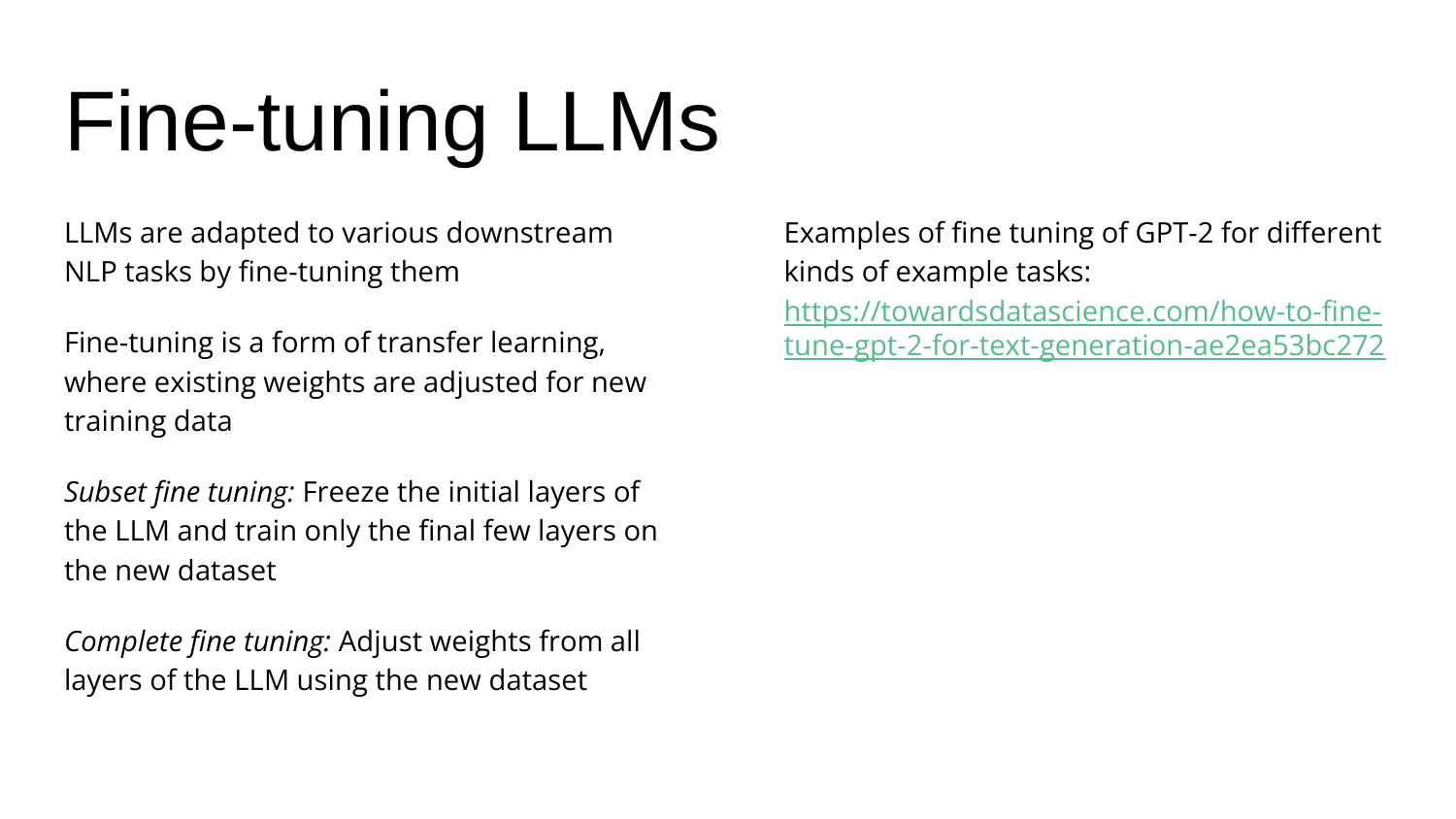

# Fine-tuning LLMs
LLMs are adapted to various downstream NLP tasks by fine-tuning them
Fine-tuning is a form of transfer learning, where existing weights are adjusted for new training data
Subset fine tuning: Freeze the initial layers of the LLM and train only the final few layers on the new dataset
Complete fine tuning: Adjust weights from all layers of the LLM using the new dataset
Examples of fine tuning of GPT-2 for different kinds of example tasks: https://towardsdatascience.com/how-to-fine-tune-gpt-2-for-text-generation-ae2ea53bc272